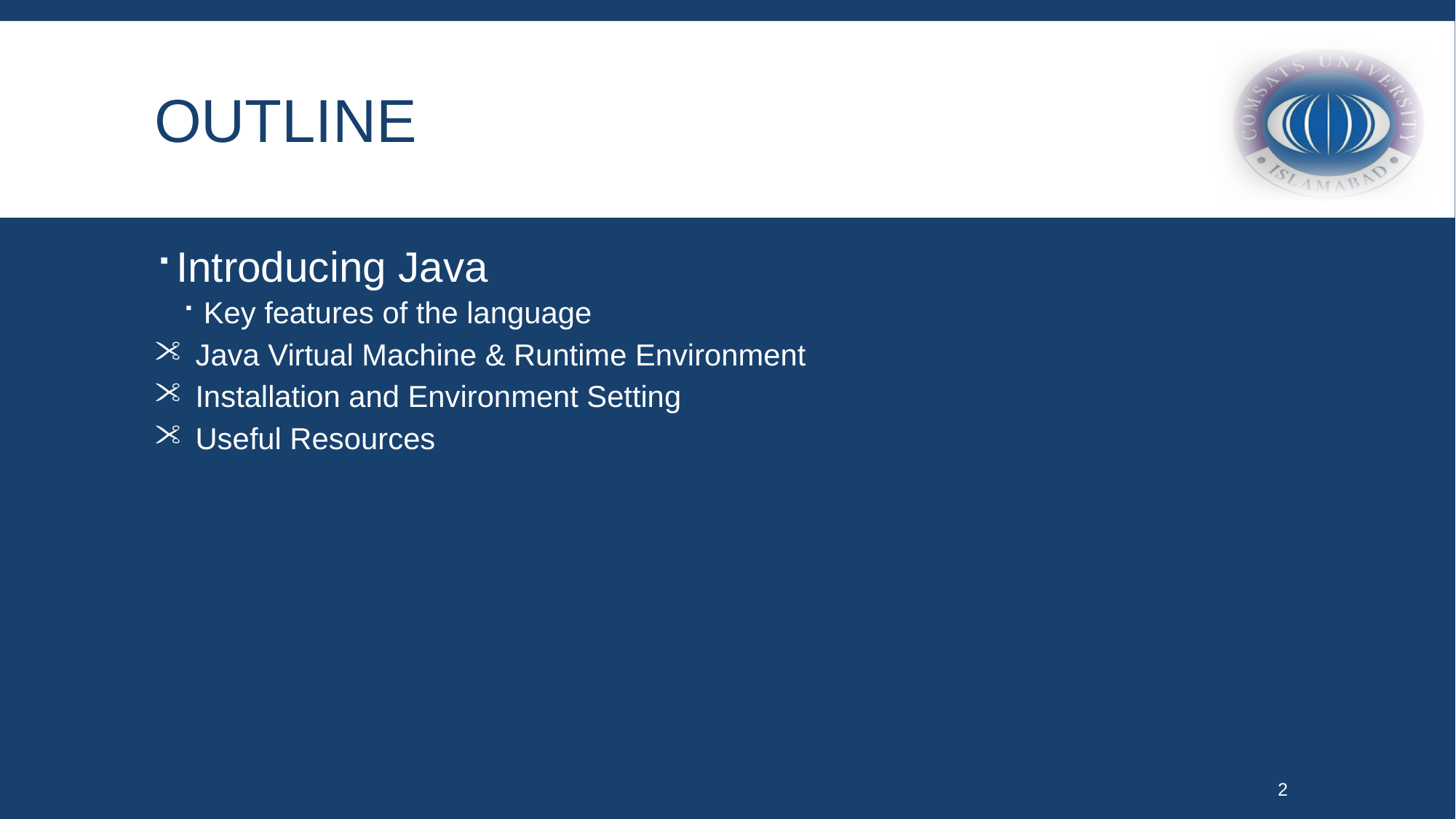

# Outline
Introducing Java
Key features of the language
Java Virtual Machine & Runtime Environment
Installation and Environment Setting
Useful Resources

2